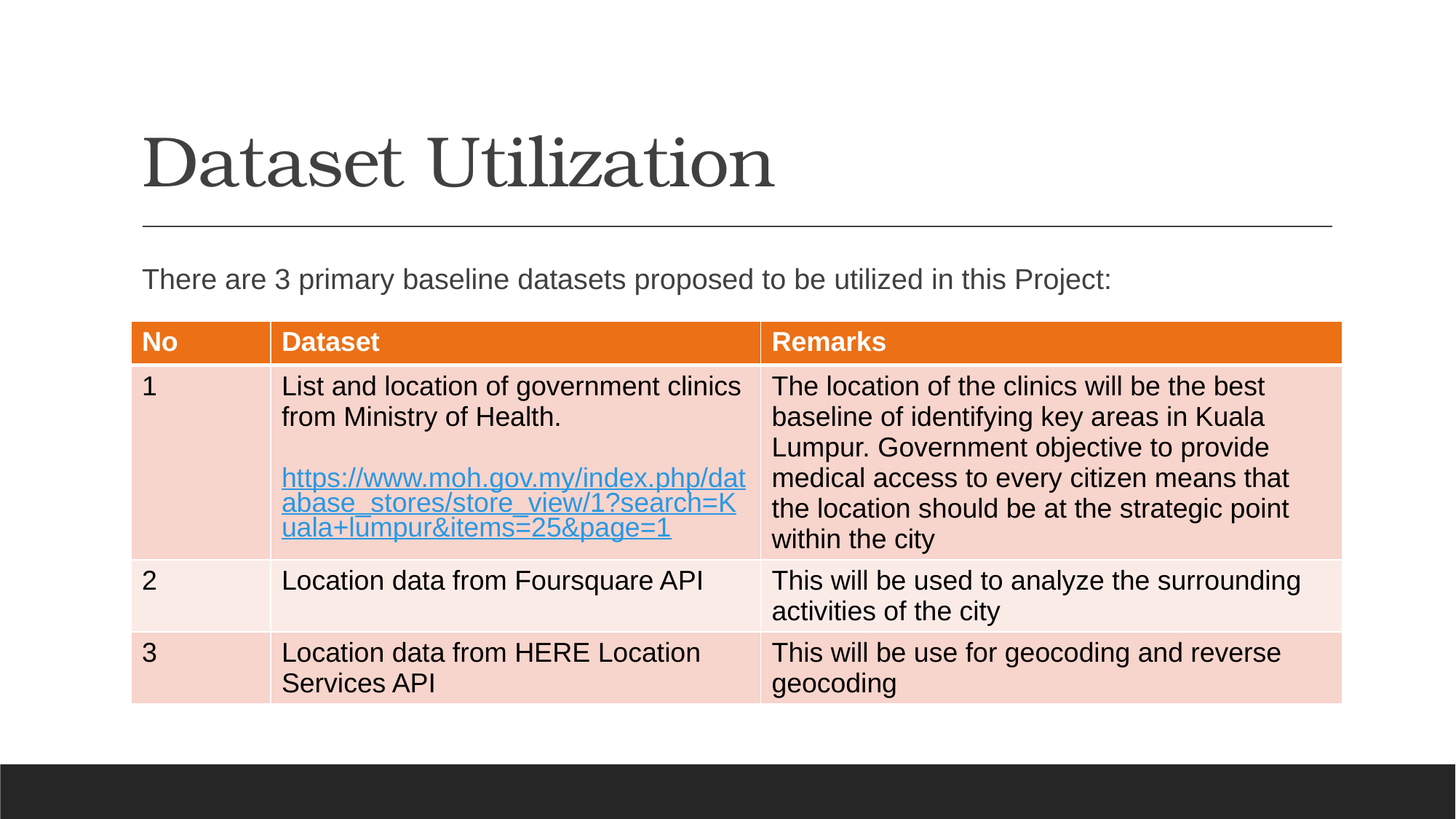

# Dataset Utilization
There are 3 primary baseline datasets proposed to be utilized in this Project:

| No | Dataset | Remarks |
| --- | --- | --- |
| 1 | List and location of government clinics from Ministry of Health. https://www.moh.gov.my/index.php/database\_stores/store\_view/1?search=Kuala+lumpur&items=25&page=1 | The location of the clinics will be the best baseline of identifying key areas in Kuala Lumpur. Government objective to provide medical access to every citizen means that the location should be at the strategic point within the city |
| 2 | Location data from Foursquare API | This will be used to analyze the surrounding activities of the city |
| 3 | Location data from HERE Location Services API | This will be use for geocoding and reverse geocoding |